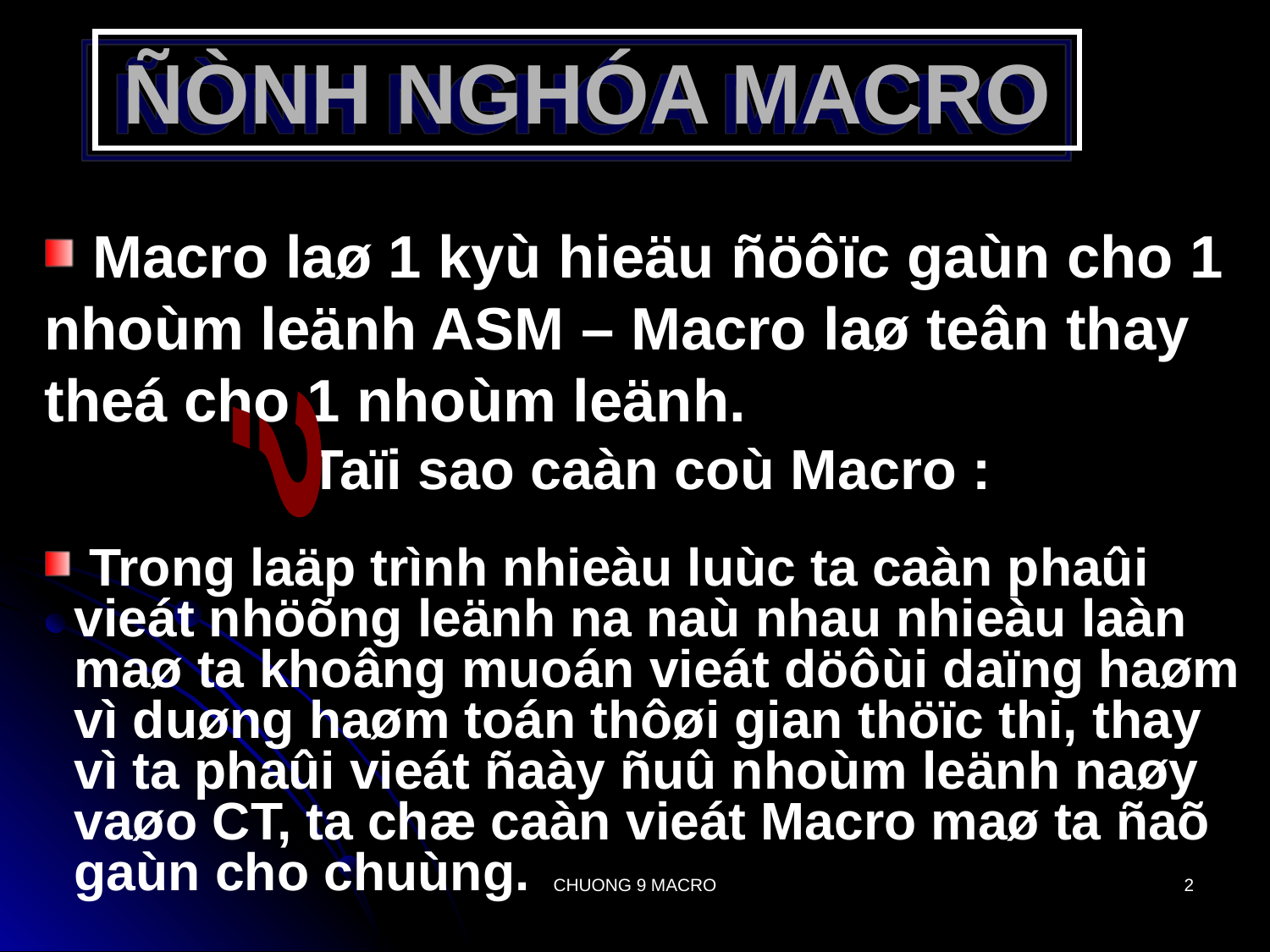

# ÑÒNH NGHÓA MACRO
 Macro laø 1 kyù hieäu ñöôïc gaùn cho 1 nhoùm leänh ASM – Macro laø teân thay theá cho 1 nhoùm leänh.
?
Taïi sao caàn coù Macro :
 Trong laäp trình nhieàu luùc ta caàn phaûi vieát nhöõng leänh na naù nhau nhieàu laàn maø ta khoâng muoán vieát döôùi daïng haøm vì duøng haøm toán thôøi gian thöïc thi, thay vì ta phaûi vieát ñaày ñuû nhoùm leänh naøy vaøo CT, ta chæ caàn vieát Macro maø ta ñaõ gaùn cho chuùng.
CHUONG 9 MACRO
2